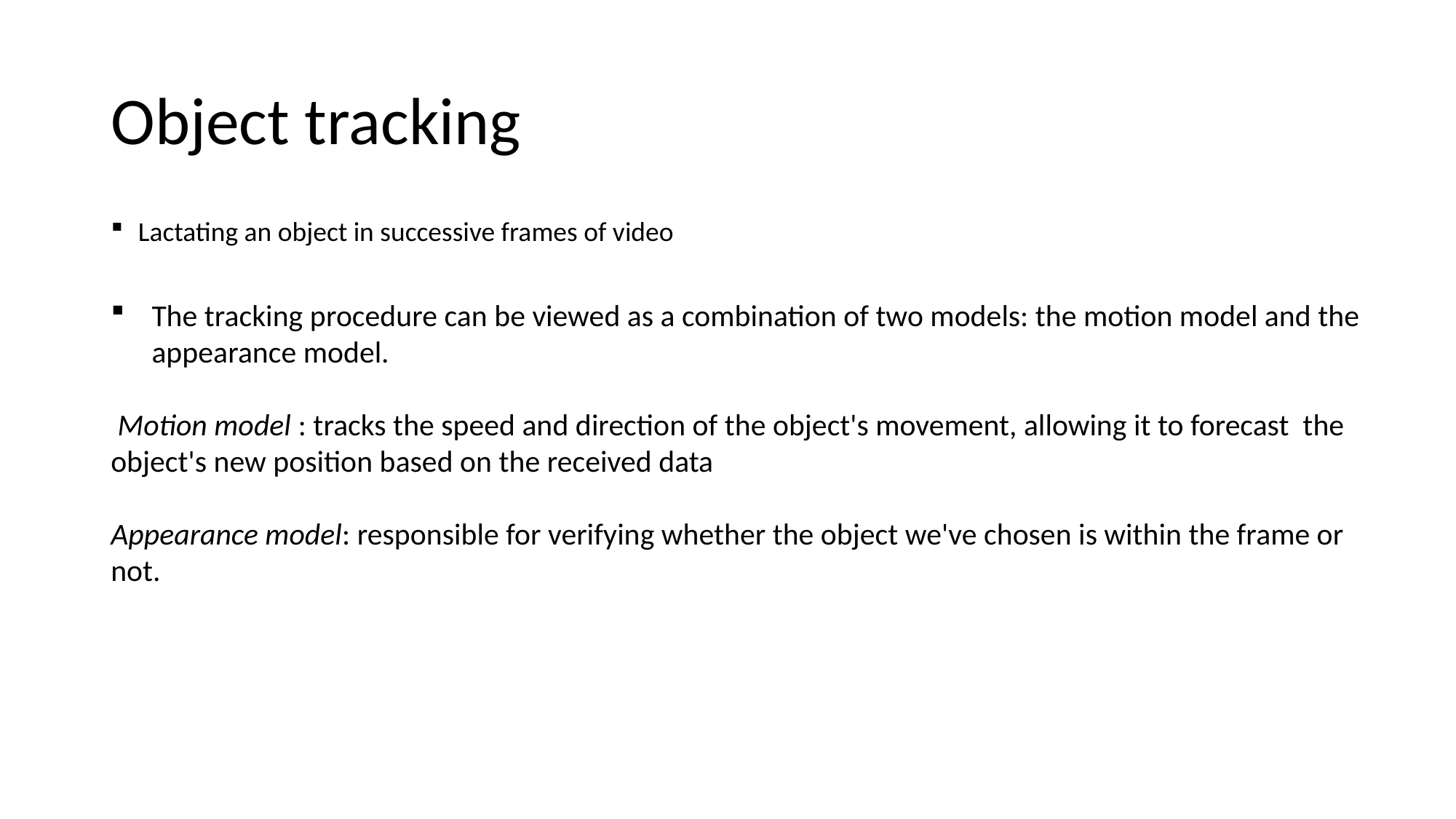

# Object tracking
Lactating an object in successive frames of video
The tracking procedure can be viewed as a combination of two models: the motion model and the appearance model.

 Motion model : tracks the speed and direction of the object's movement, allowing it to forecast  the object's new position based on the received data

Appearance model: responsible for verifying whether the object we've chosen is within the frame or not.